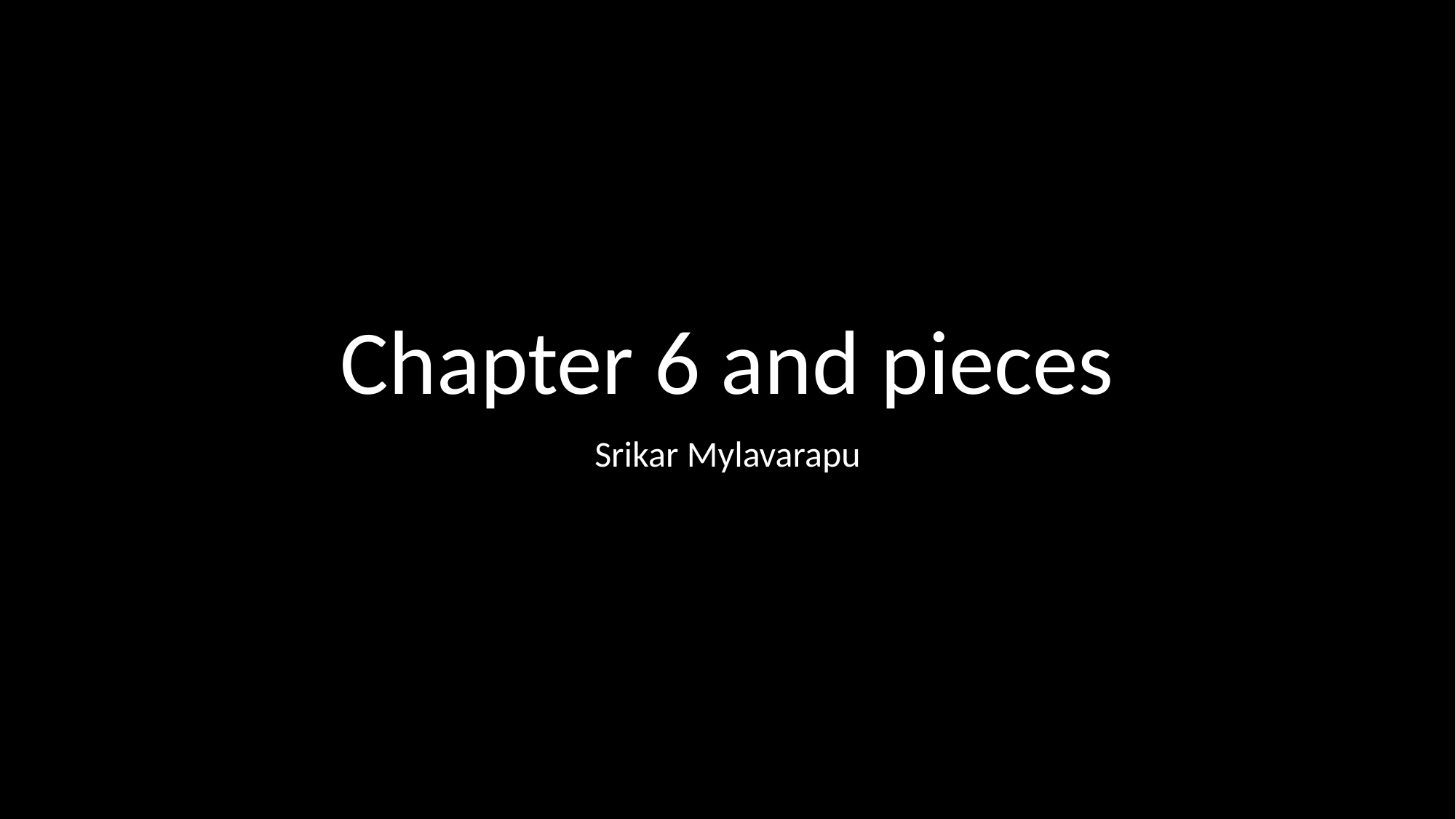

# Chapter 6 and pieces
Srikar Mylavarapu